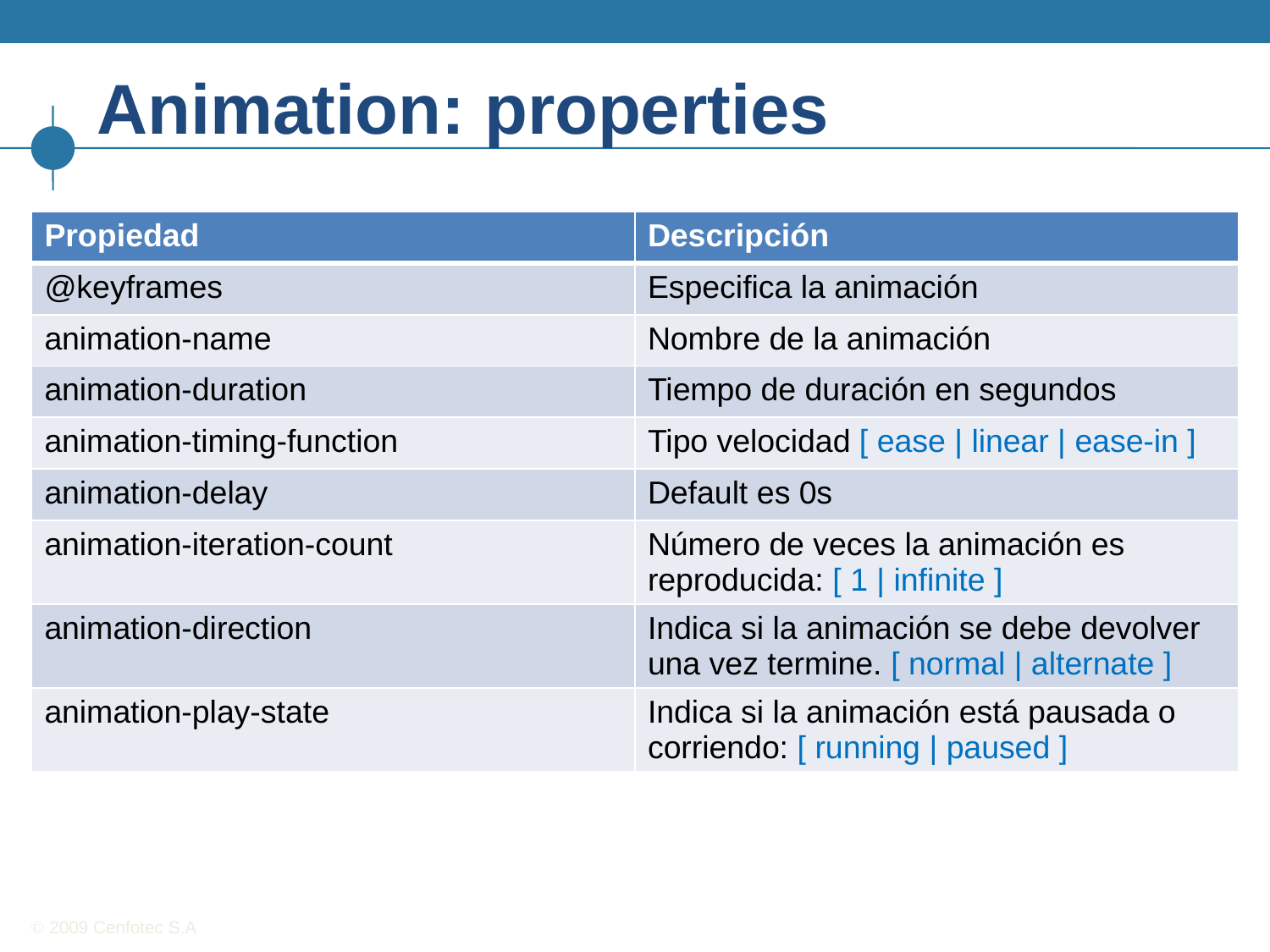

# Animation: properties
| Propiedad | Descripción |
| --- | --- |
| @keyframes | Especifica la animación |
| animation-name | Nombre de la animación |
| animation-duration | Tiempo de duración en segundos |
| animation-timing-function | Tipo velocidad [ ease | linear | ease-in ] |
| animation-delay | Default es 0s |
| animation-iteration-count | Número de veces la animación es reproducida: [ 1 | infinite ] |
| animation-direction | Indica si la animación se debe devolver una vez termine. [ normal | alternate ] |
| animation-play-state | Indica si la animación está pausada o corriendo: [ running | paused ] |